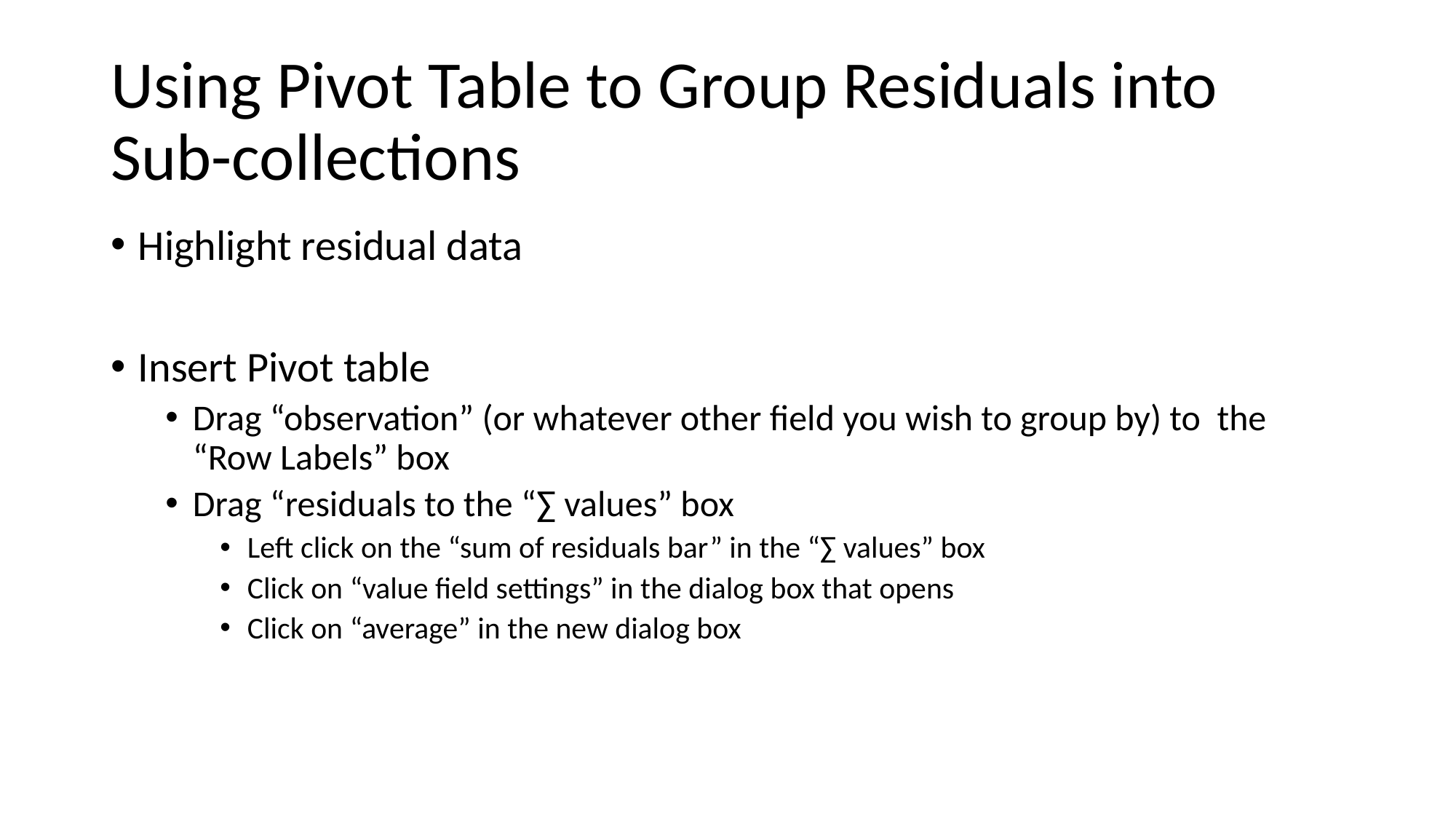

# Using Pivot Table to Group Residuals into Sub-collections
Highlight residual data

Insert Pivot table
Drag “observation” (or whatever other field you wish to group by) to  the “Row Labels” box
Drag “residuals to the “∑ values” box
Left click on the “sum of residuals bar” in the “∑ values” box
Click on “value field settings” in the dialog box that opens
Click on “average” in the new dialog box